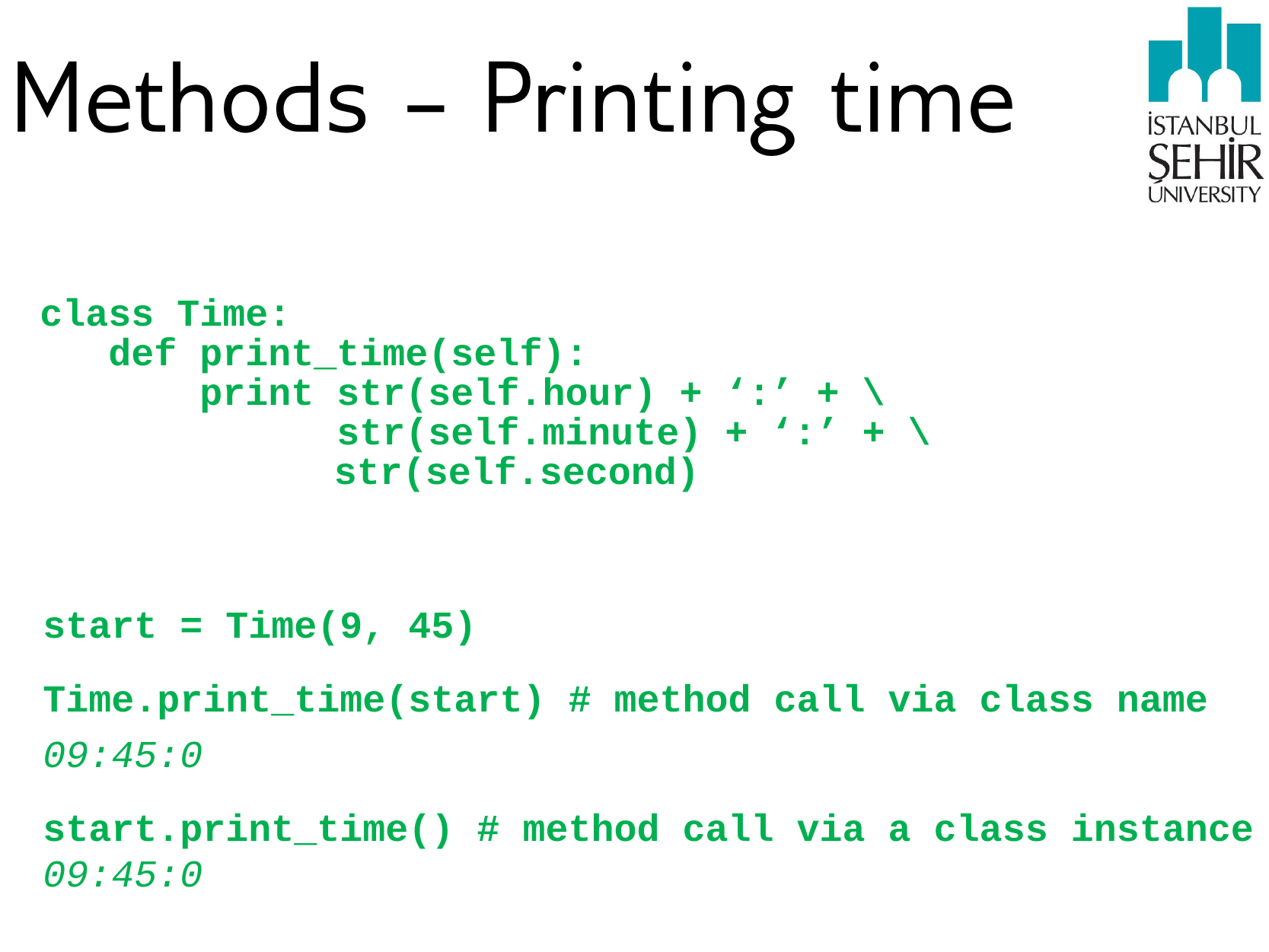

# Methods – Printing time
class Time:
   def print_time(self):
       print str(self.hour) + ‘:’ + \
             str(self.minute) + ‘:’ + \
         str(self.second)

start = Time(9, 45)
Time.print_time(start) # method call via class name
09:45:0
start.print_time() # method call via a class instance 09:45:0